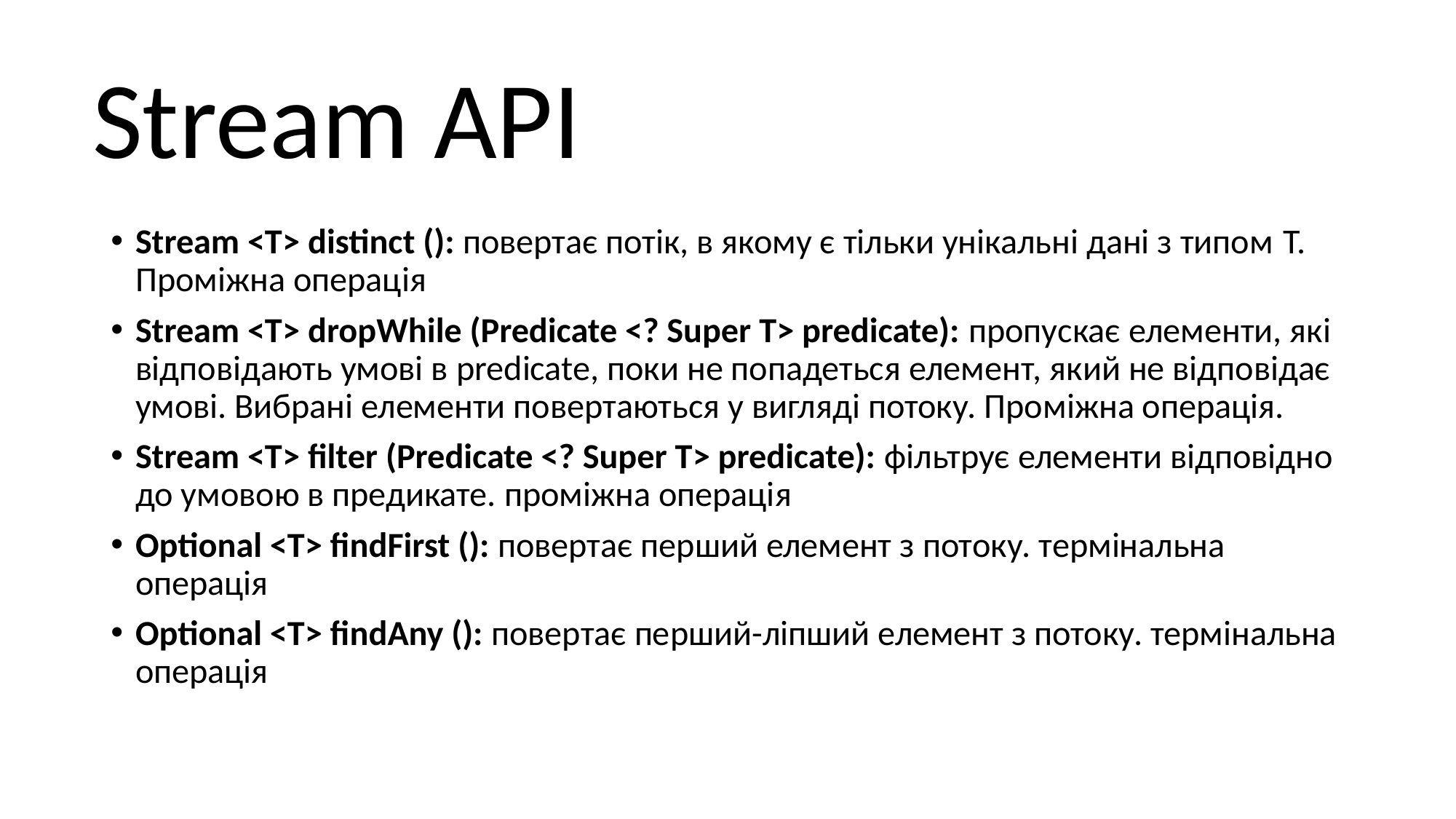

# Stream API
Stream <T> distinct (): повертає потік, в якому є тільки унікальні дані з типом T. Проміжна операція
Stream <T> dropWhile (Predicate <? Super T> predicate): пропускає елементи, які відповідають умові в predicate, поки не попадеться елемент, який не відповідає умові. Вибрані елементи повертаються у вигляді потоку. Проміжна операція.
Stream <T> filter (Predicate <? Super T> predicate): фільтрує елементи відповідно до умовою в предикате. проміжна операція
Optional <T> findFirst (): повертає перший елемент з потоку. термінальна операція
Optional <T> findAny (): повертає перший-ліпший елемент з потоку. термінальна операція